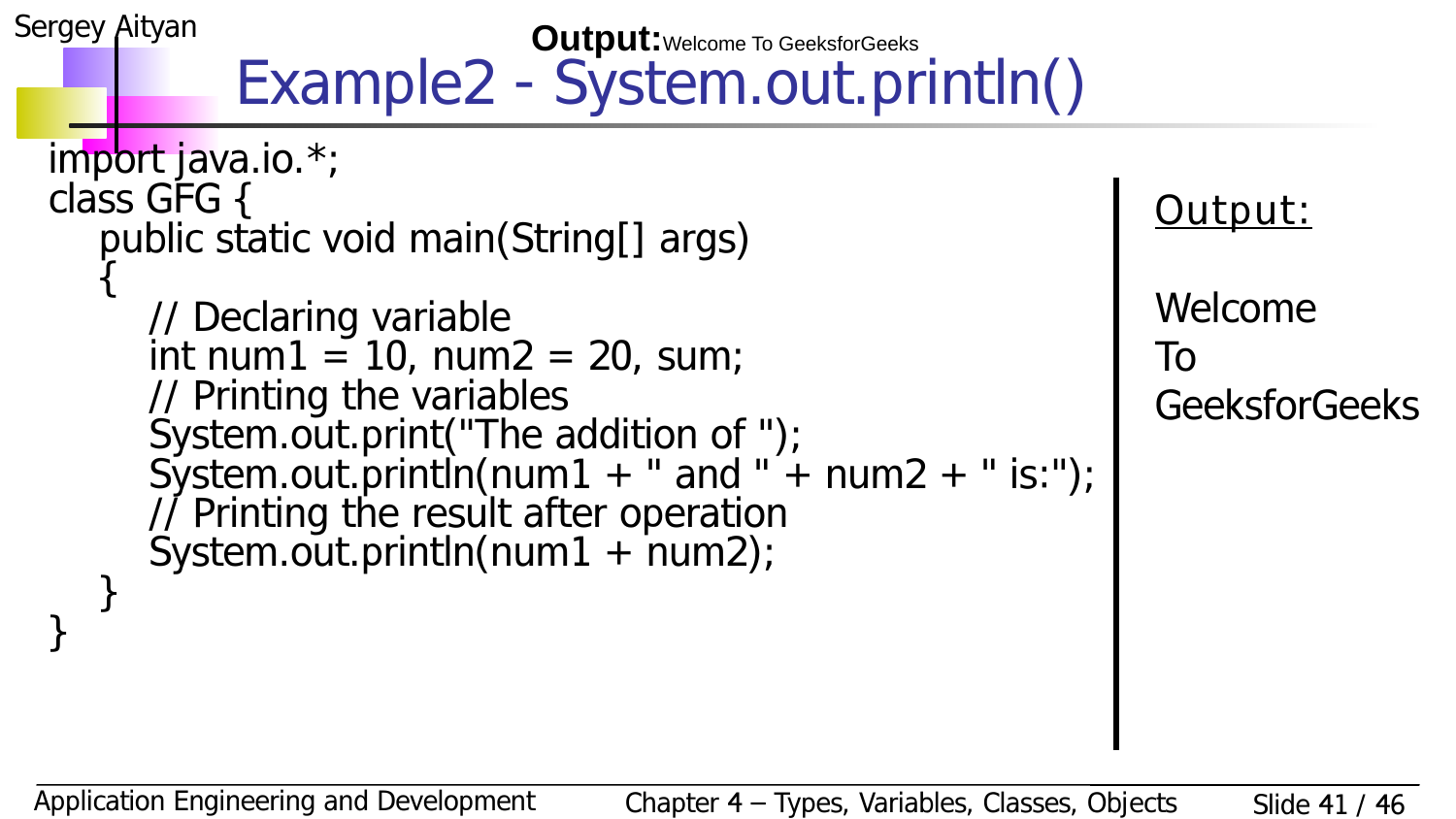

Output:Welcome To GeeksforGeeks
# Example2 - System.out.println()
| import java.io.\*; class GFG {     public static void main(String[] args)     {         // Declaring variable         int num1 = 10, num2 = 20, sum;         // Printing the variables         System.out.print("The addition of ");         System.out.println(num1 + " and " + num2 + " is:");         // Printing the result after operation         System.out.println(num1 + num2);     } } |
| --- |
Output:

Welcome
To
GeeksforGeeks